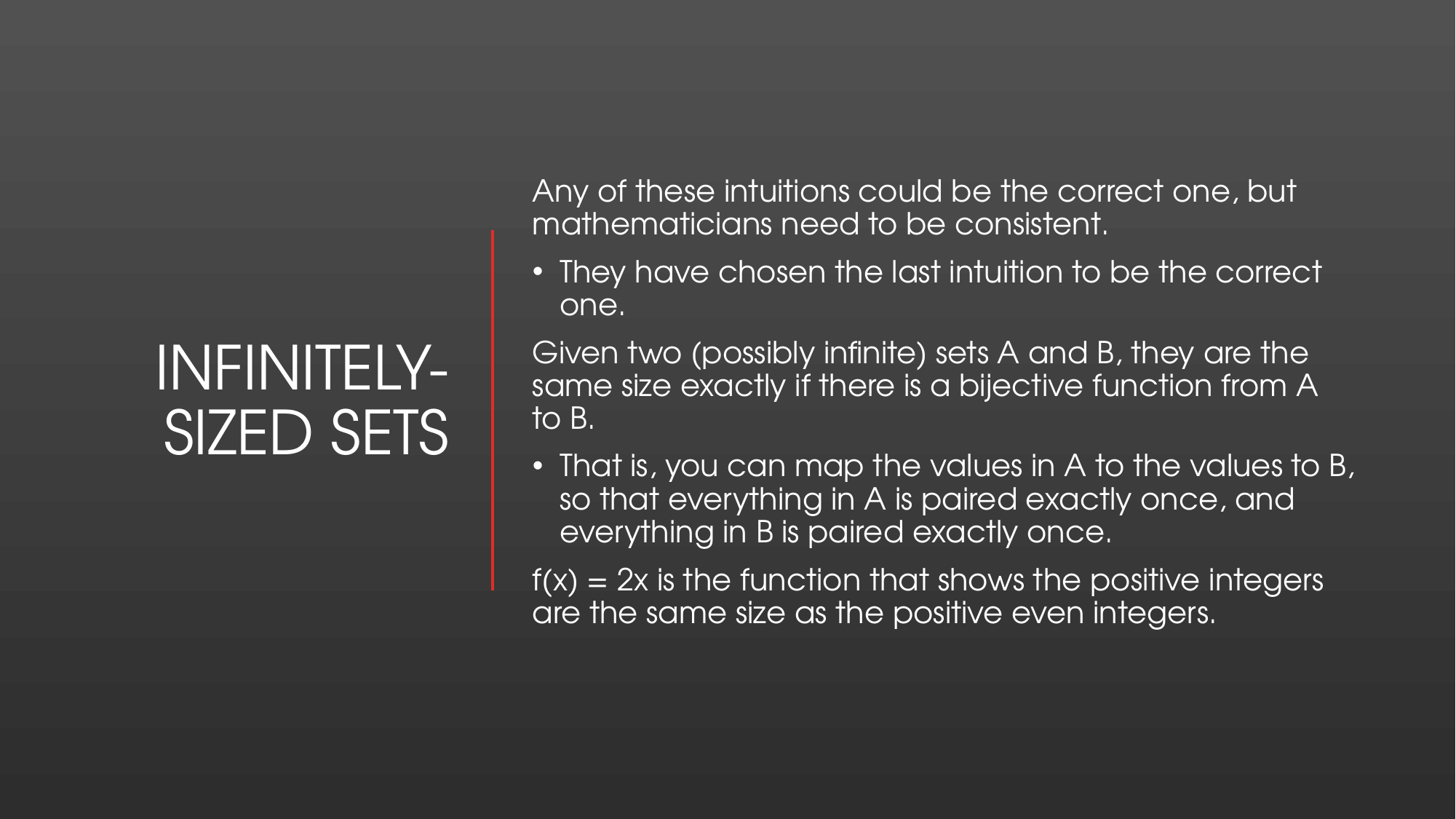

# Infinitely-Sized Sets
Any of these intuitions could be the correct one, but mathematicians need to be consistent.
They have chosen the last intuition to be the correct one.
Given two (possibly infinite) sets A and B, they are the same size exactly if there is a bijective function from A to B.
That is, you can map the values in A to the values to B, so that everything in A is paired exactly once, and everything in B is paired exactly once.
f(x) = 2x is the function that shows the positive integers are the same size as the positive even integers.